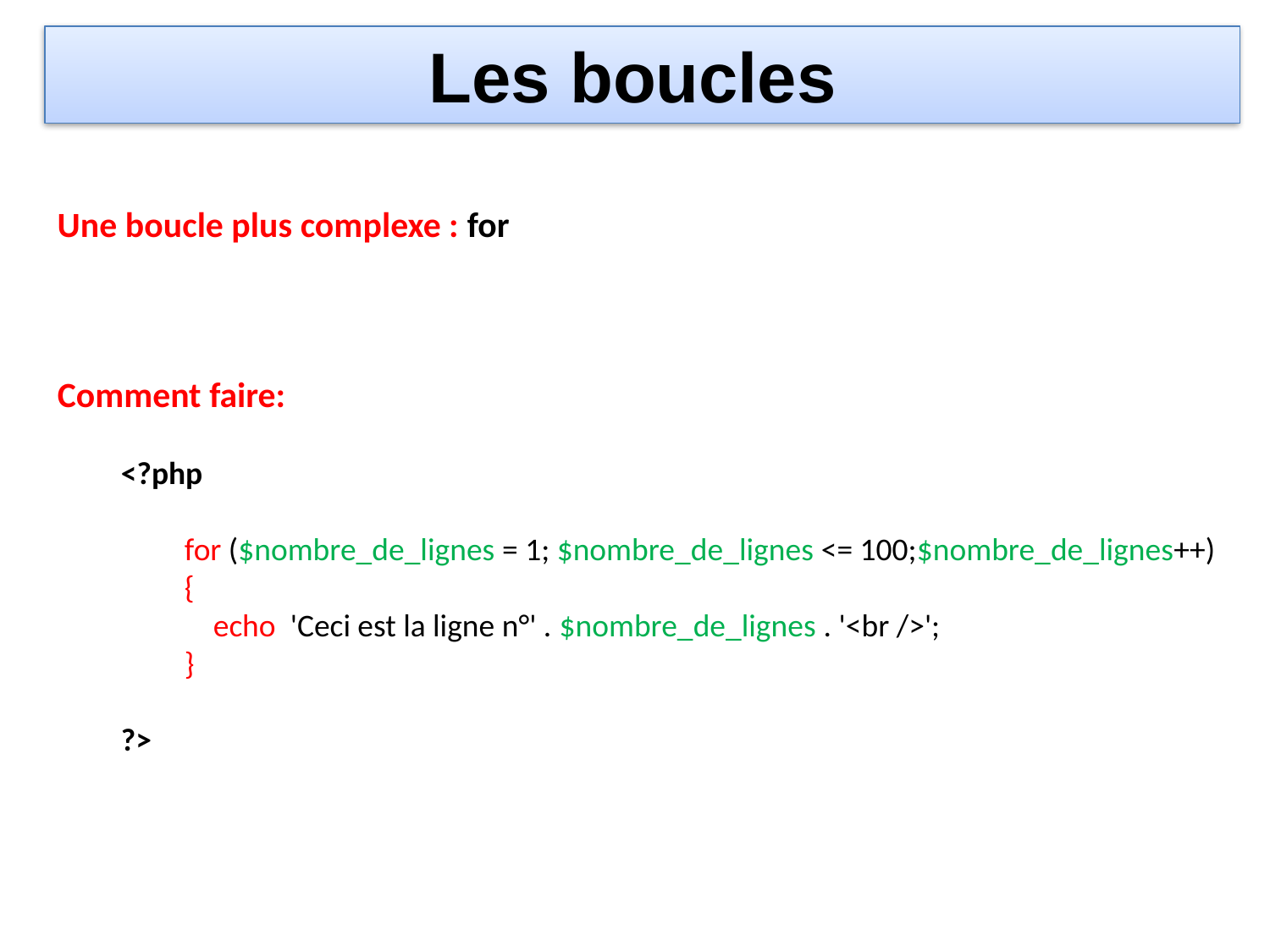

Les boucles
Une boucle plus complexe : for

Comment faire:

<?php

for ($nombre_de_lignes = 1; $nombre_de_lignes <= 100;$nombre_de_lignes++)
{
    echo  'Ceci est la ligne n°' . $nombre_de_lignes . '<br />';
}

?>